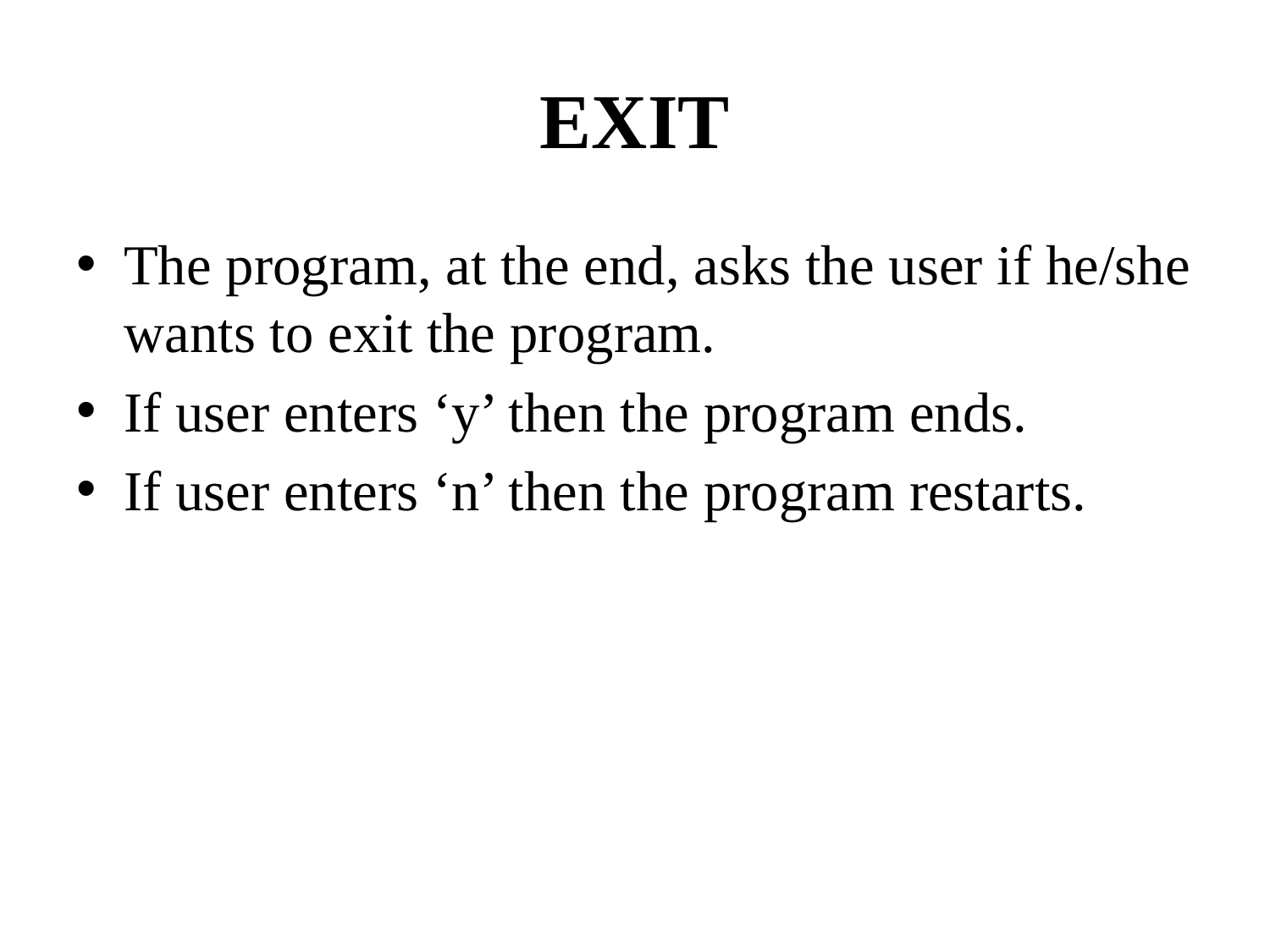

# EXIT
The program, at the end, asks the user if he/she wants to exit the program.
If user enters ‘y’ then the program ends.
If user enters ‘n’ then the program restarts.